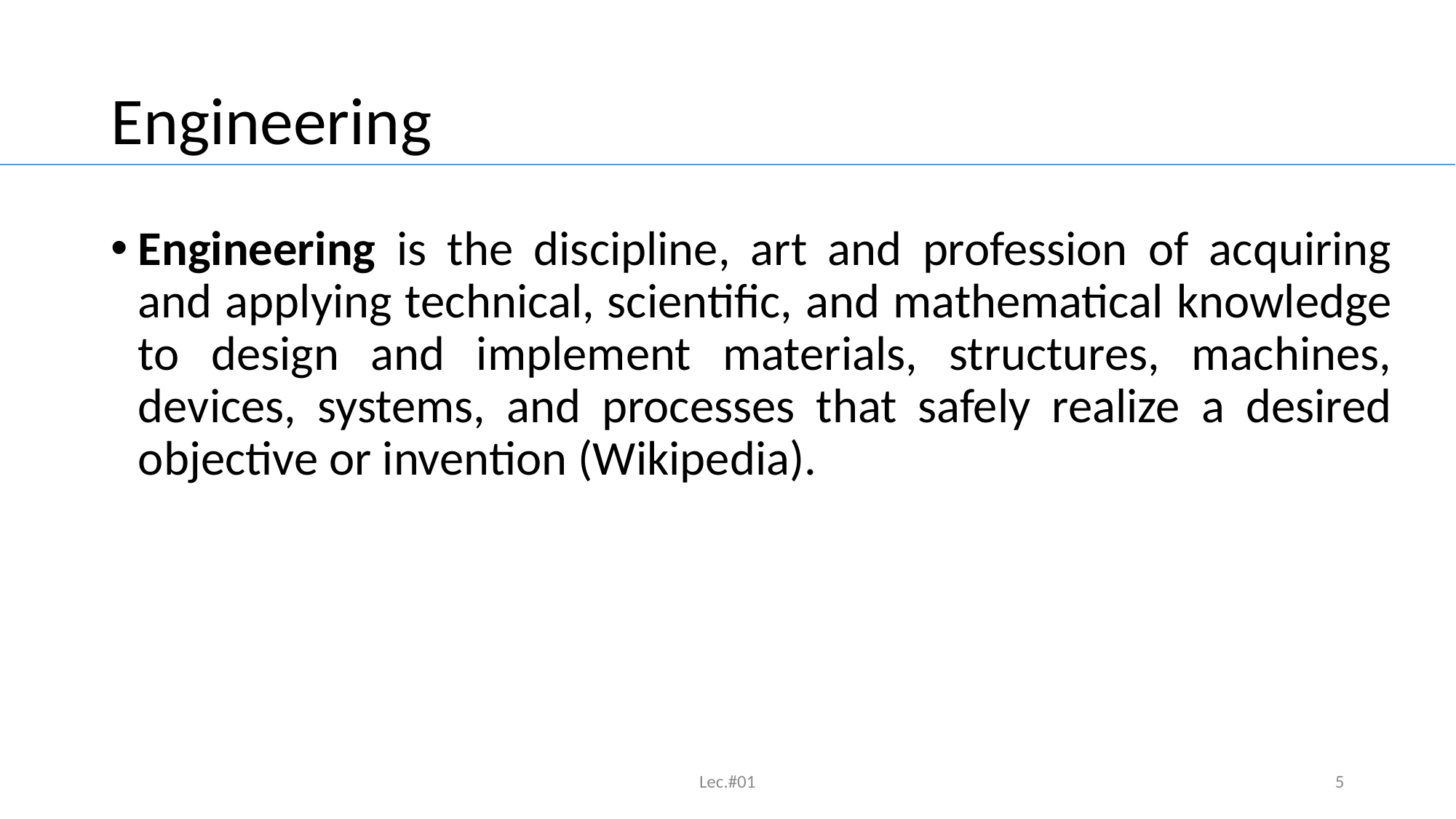

# Engineering
Engineering is the discipline, art and profession of acquiring and applying technical, scientific, and mathematical knowledge to design and implement materials, structures, machines, devices, systems, and processes that safely realize a desired objective or invention (Wikipedia).

Lec.#01
5